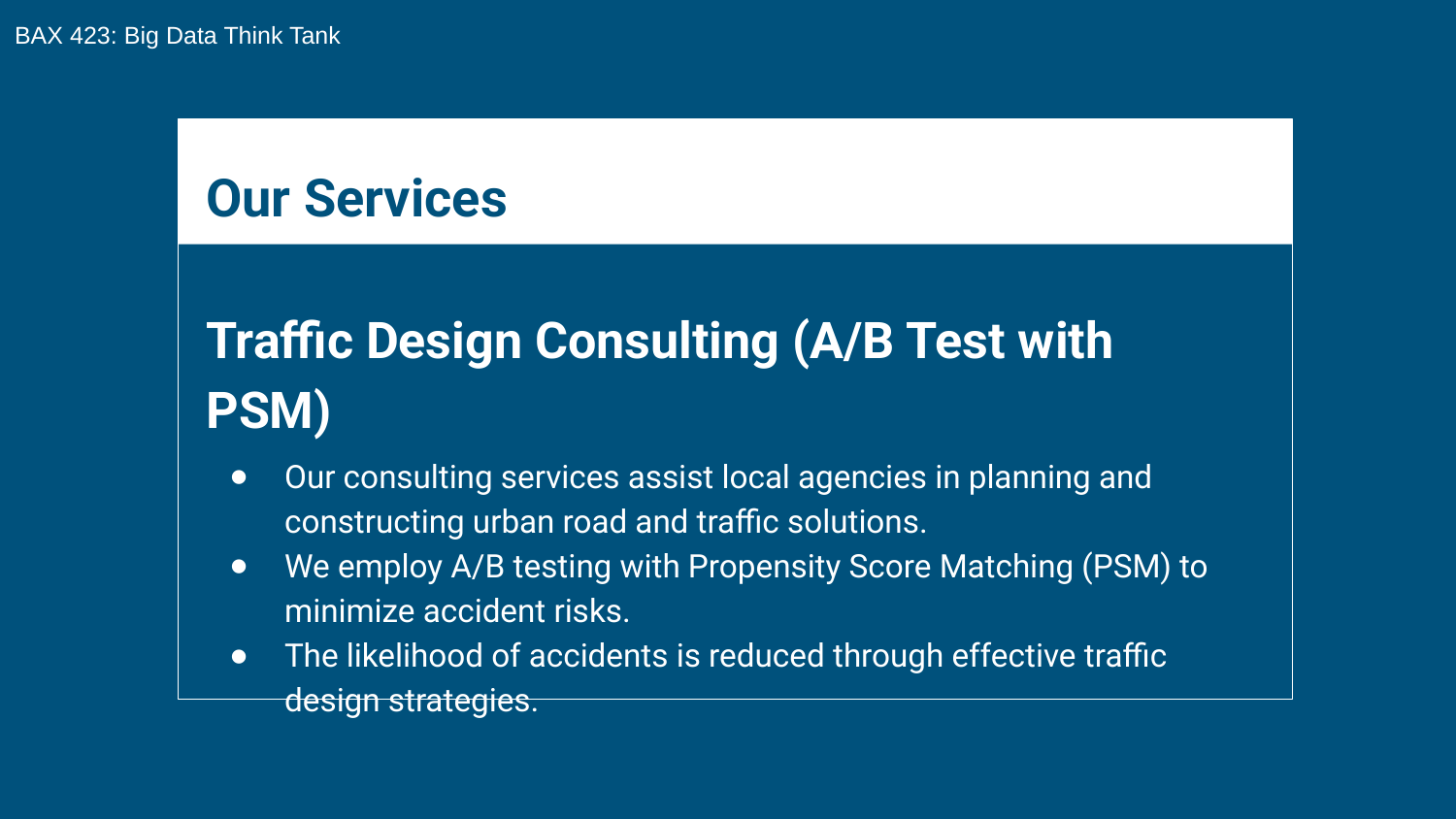

BAX 423: Big Data Think Tank

Company

Our Services
Traffic Design Consulting (A/B Test with PSM)
Our consulting services assist local agencies in planning and constructing urban road and traffic solutions.
We employ A/B testing with Propensity Score Matching (PSM) to minimize accident risks.
The likelihood of accidents is reduced through effective traffic design strategies.